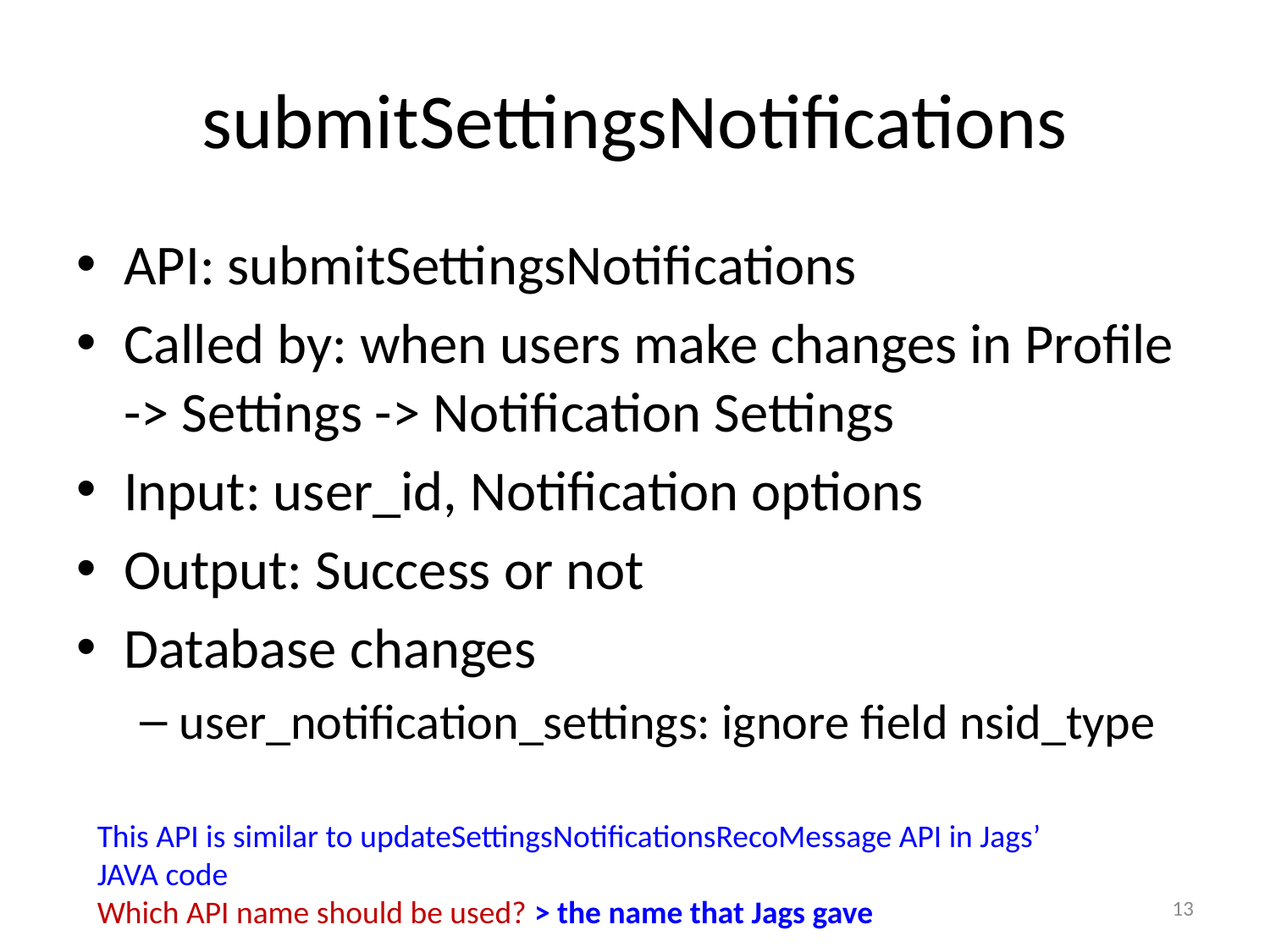

# submitSettingsNotifications
API: submitSettingsNotifications
Called by: when users make changes in Profile -> Settings -> Notification Settings
Input: user_id, Notification options
Output: Success or not
Database changes
user_notification_settings: ignore field nsid_type
This API is similar to updateSettingsNotificationsRecoMessage API in Jags’ JAVA code
Which API name should be used? > the name that Jags gave
13